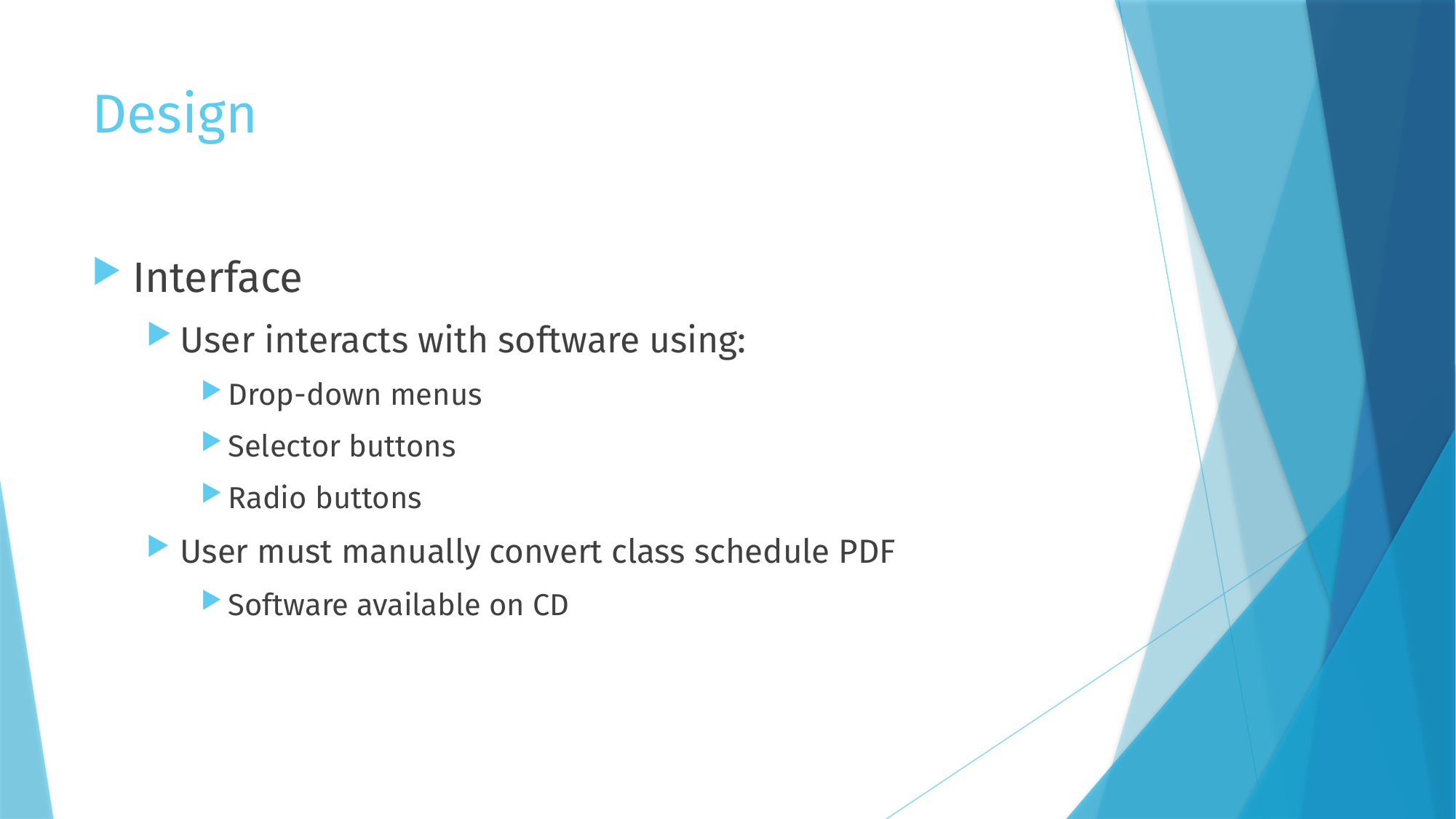

# Design
Interface
User interacts with software using:
Drop-down menus
Selector buttons
Radio buttons
User must manually convert class schedule PDF
Software available on CD